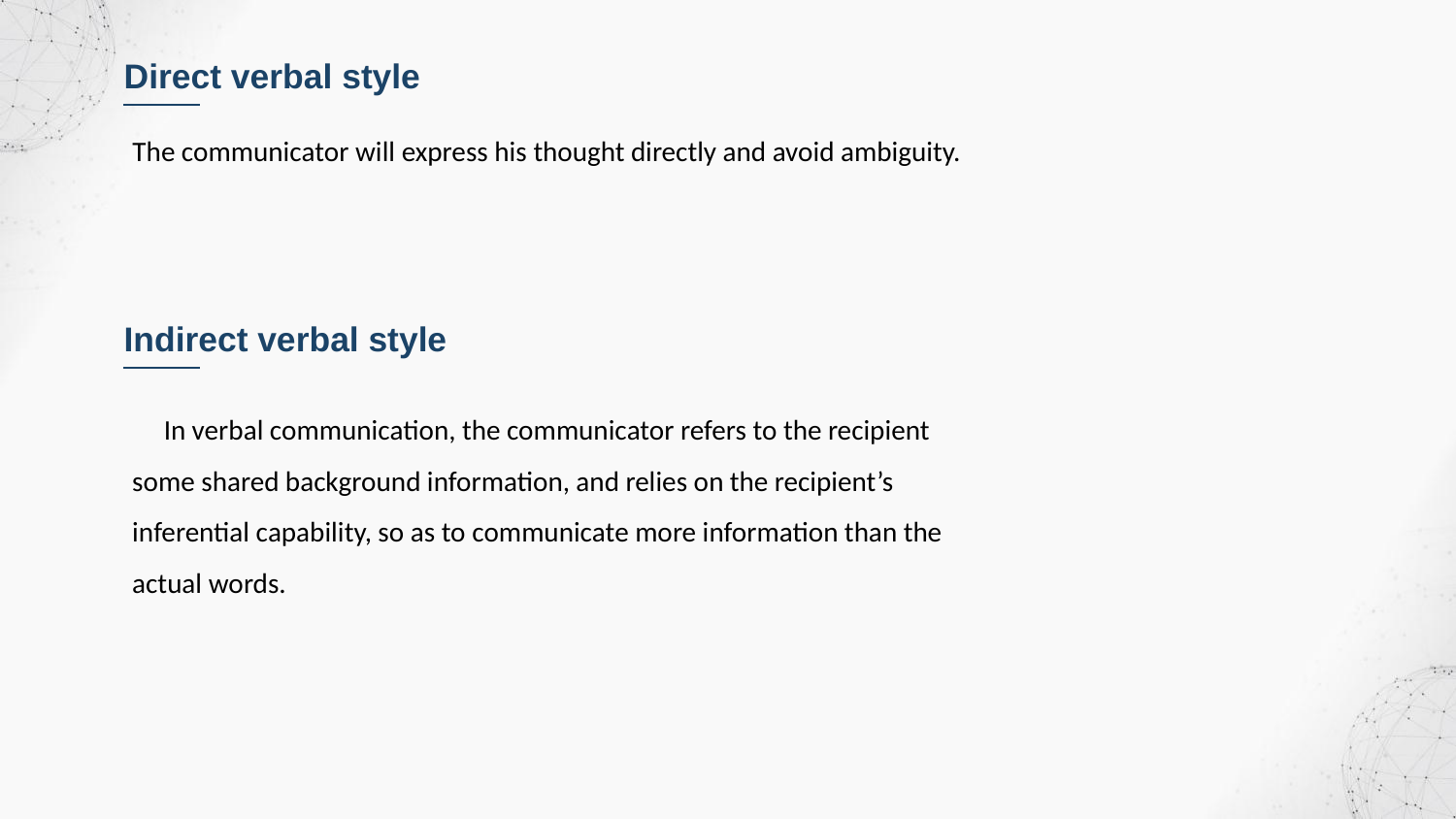

Direct verbal style
The communicator will express his thought directly and avoid ambiguity.
Indirect verbal style
     In verbal communication, the communicator refers to the recipient
some shared background information, and relies on the recipient’s
inferential capability, so as to communicate more information than the
actual words.